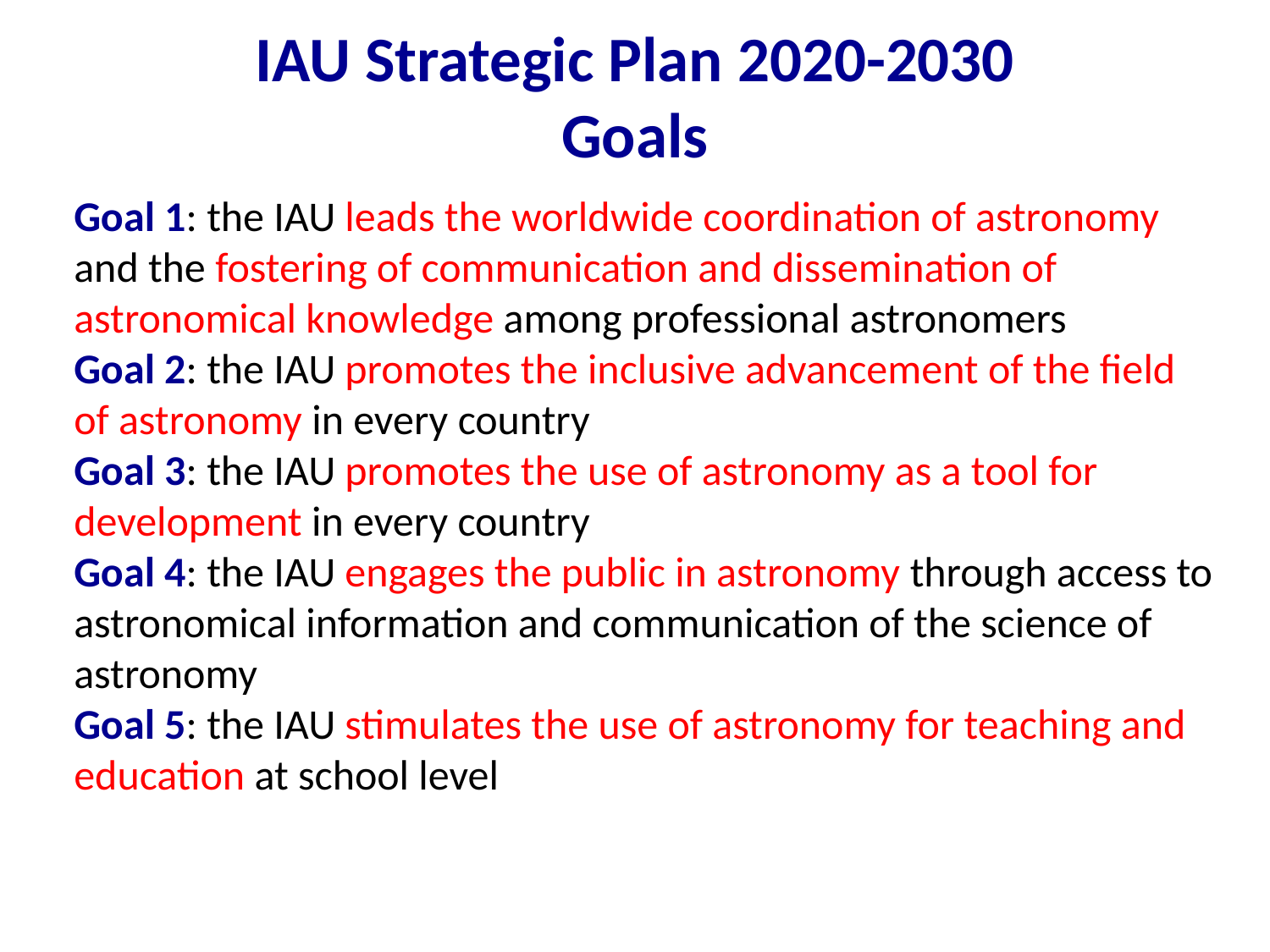

IAU Strategic Plan 2020-2030
Goals
Goal 1: the IAU leads the worldwide coordination of astronomy and the fostering of communication and dissemination of astronomical knowledge among professional astronomers
Goal 2: the IAU promotes the inclusive advancement of the field of astronomy in every country
Goal 3: the IAU promotes the use of astronomy as a tool for development in every country
Goal 4: the IAU engages the public in astronomy through access to astronomical information and communication of the science of astronomy
Goal 5: the IAU stimulates the use of astronomy for teaching and education at school level